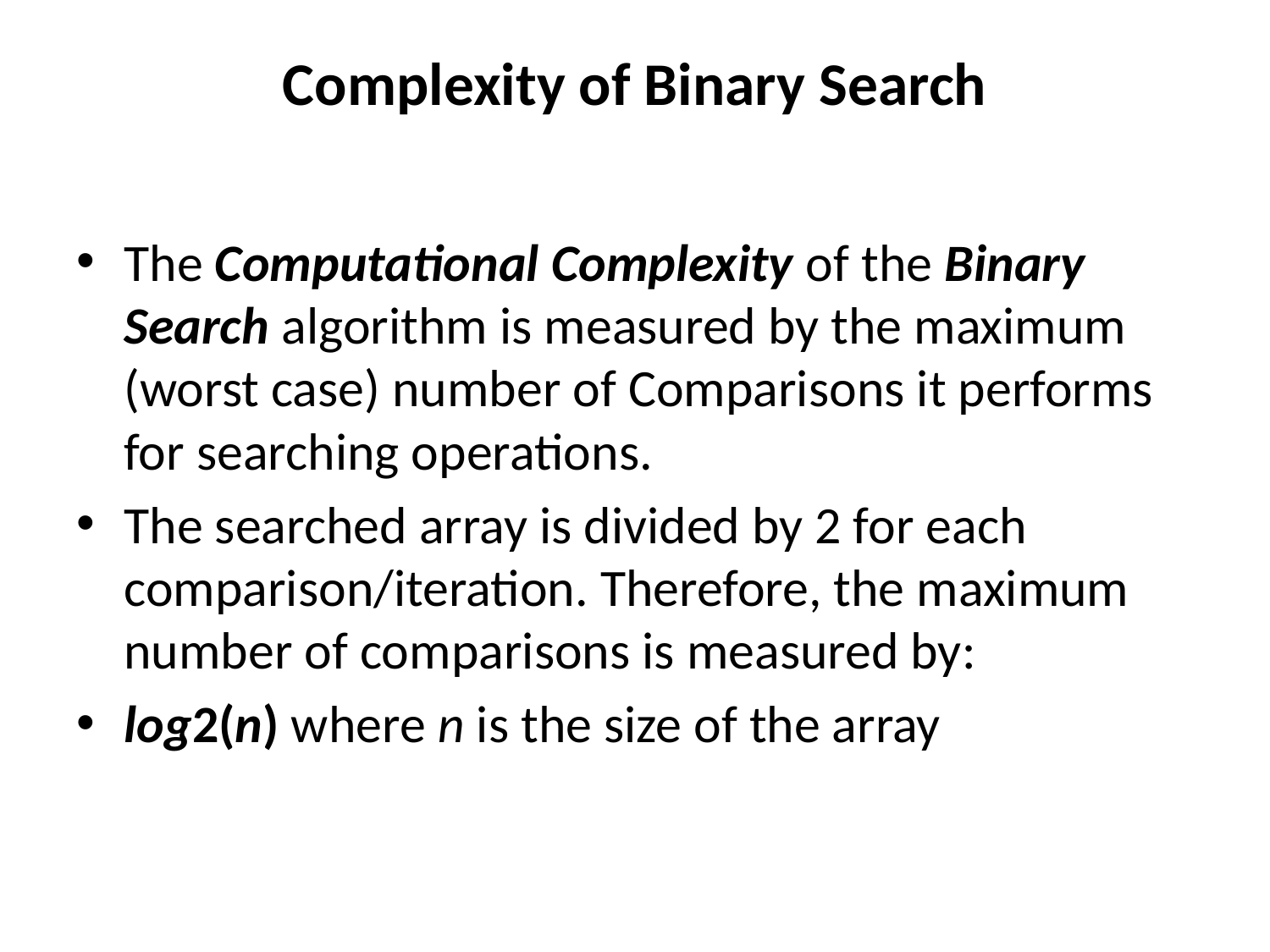

# Complexity of Binary Search
The Computational Complexity of the Binary Search algorithm is measured by the maximum (worst case) number of Comparisons it performs for searching operations.
The searched array is divided by 2 for each comparison/iteration. Therefore, the maximum number of comparisons is measured by:
log2(n) where n is the size of the array